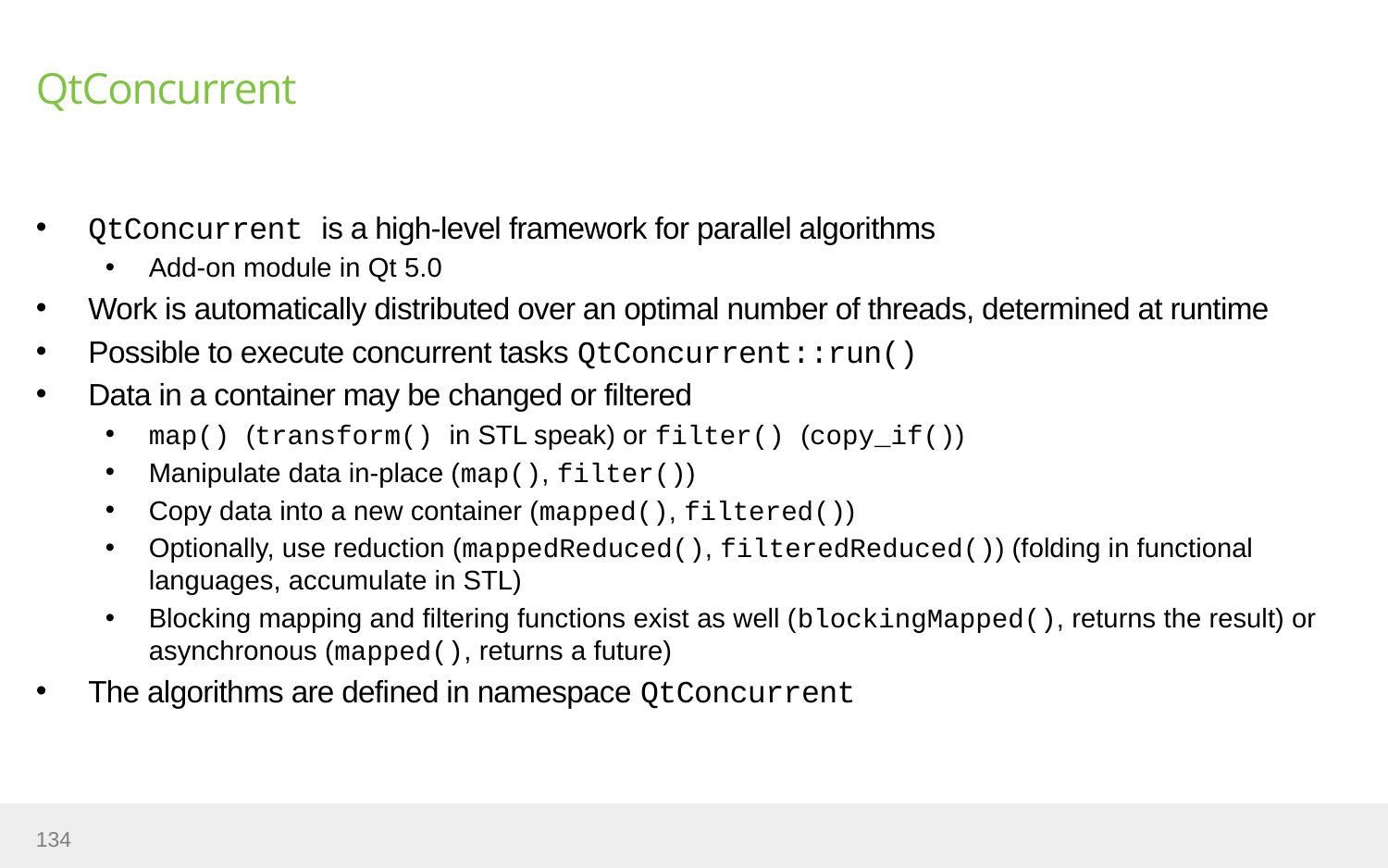

# QtConcurrent
QtConcurrent is a high-level framework for parallel algorithms
Add-on module in Qt 5.0
Work is automatically distributed over an optimal number of threads, determined at runtime
Possible to execute concurrent tasks QtConcurrent::run()
Data in a container may be changed or filtered
map() (transform() in STL speak) or filter() (copy_if())
Manipulate data in-place (map(), filter())
Copy data into a new container (mapped(), filtered())
Optionally, use reduction (mappedReduced(), filteredReduced()) (folding in functional languages, accumulate in STL)
Blocking mapping and filtering functions exist as well (blockingMapped(), returns the result) or asynchronous (mapped(), returns a future)
The algorithms are defined in namespace QtConcurrent
134